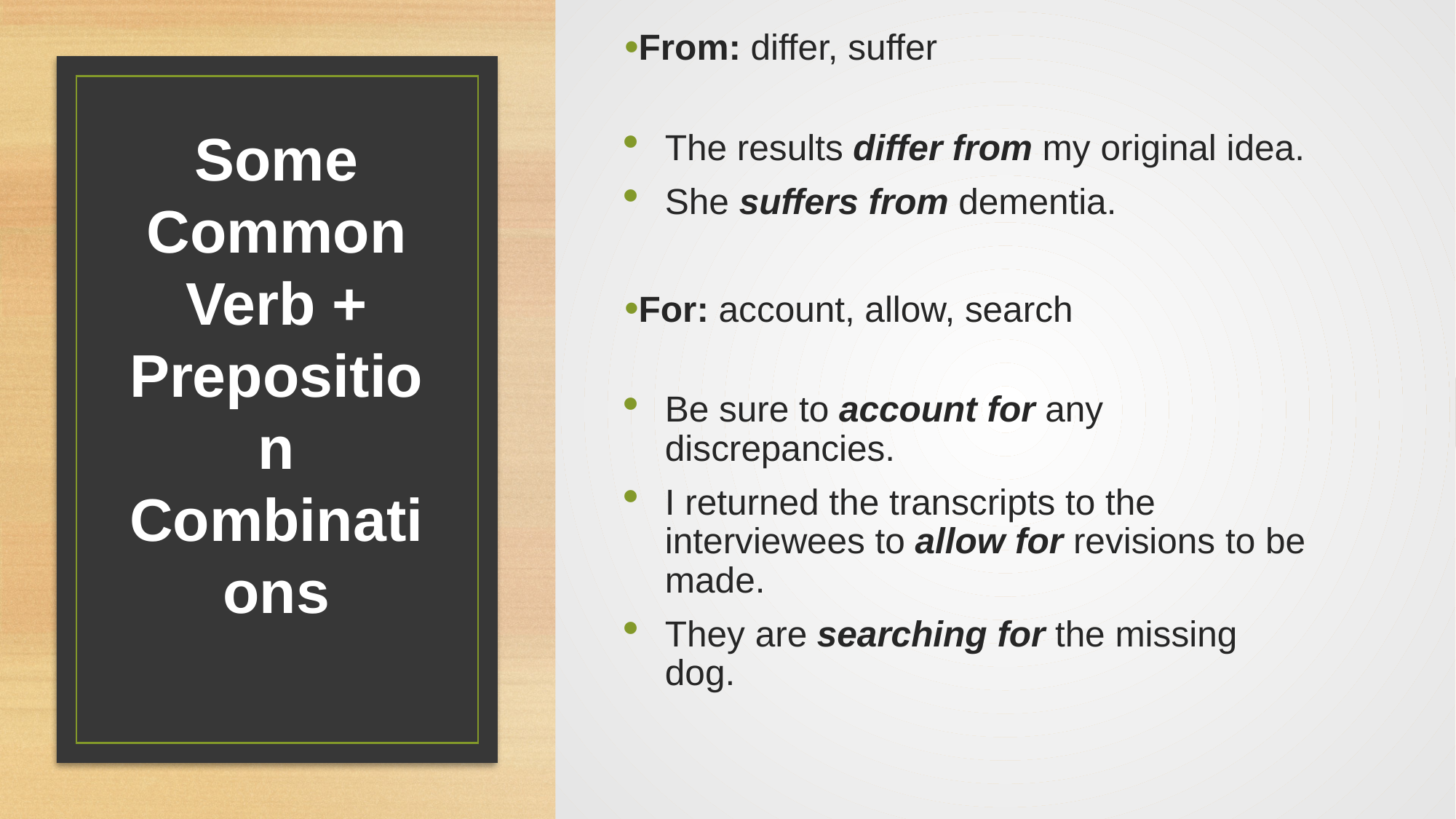

From: differ, suffer

The results differ from my original idea.
She suffers from dementia.

For: account, allow, search

Be sure to account for any discrepancies.
I returned the transcripts to the interviewees to allow for revisions to be made.
They are searching for the missing dog.

# Some Common Verb + Preposition Combinations